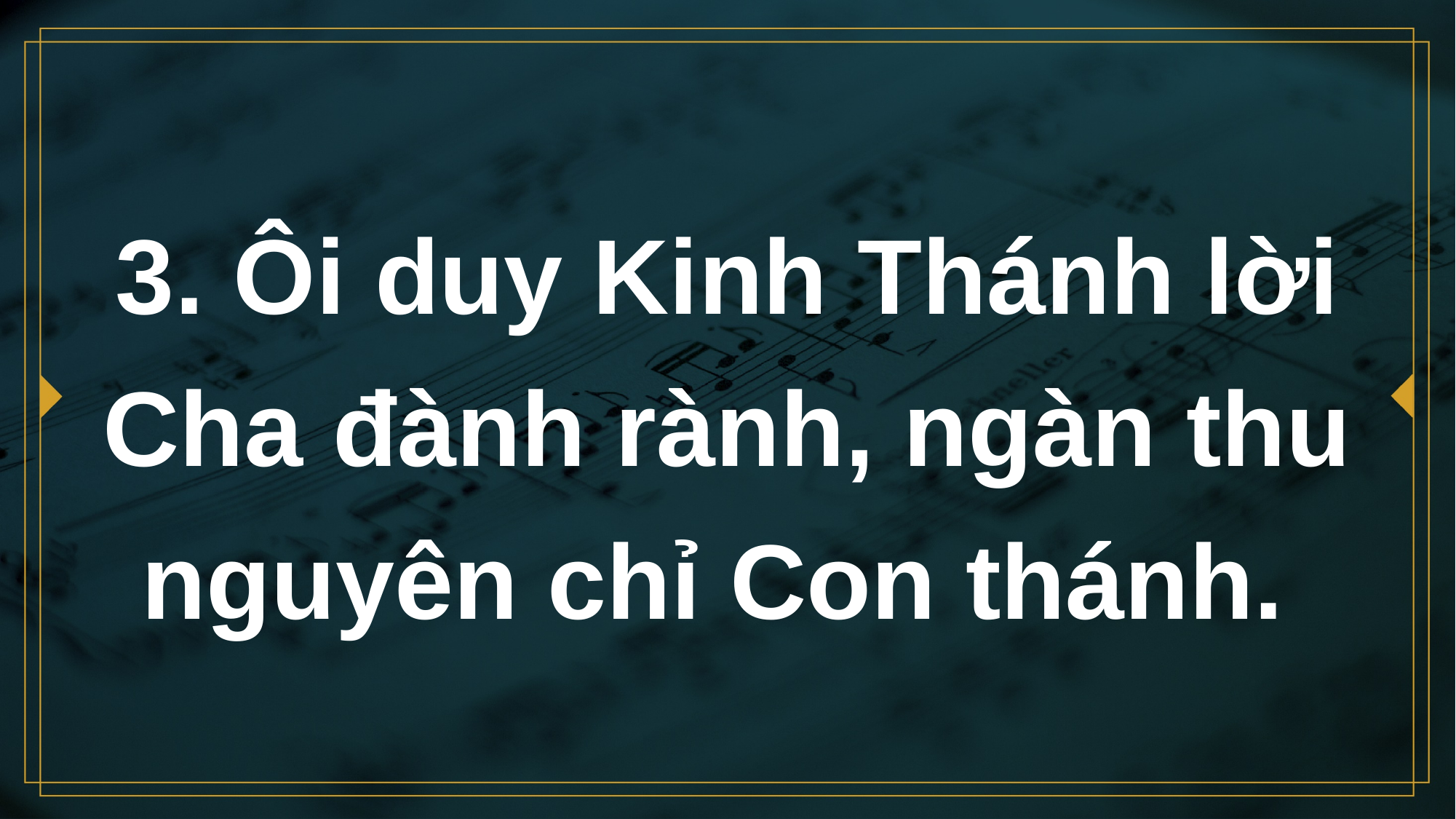

# 3. Ôi duy Kinh Thánh lời Cha đành rành, ngàn thu nguyên chỉ Con thánh.